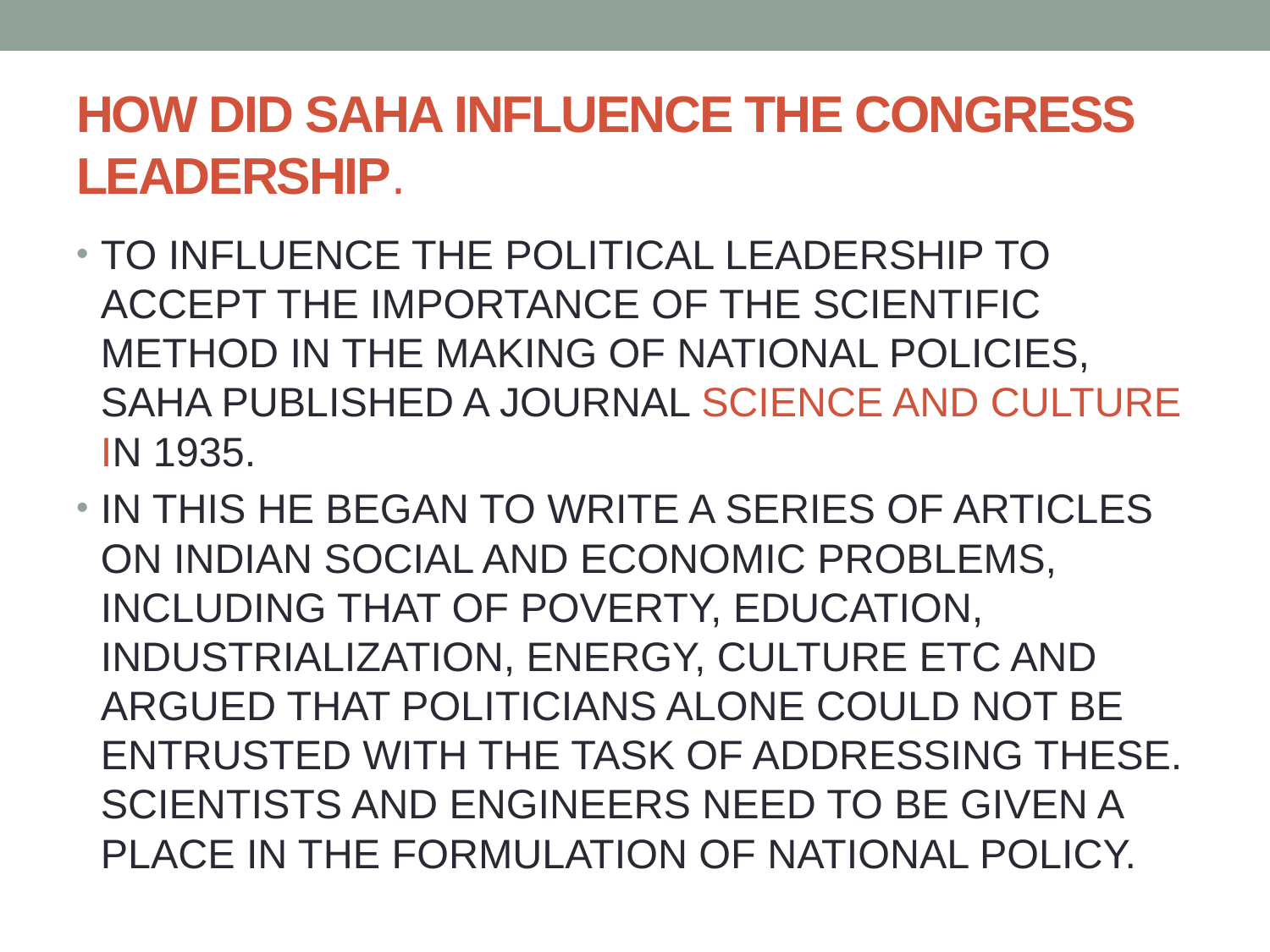

# HOW DID SAHA INFLUENCE THE CONGRESS LEADERSHIP.
TO INFLUENCE THE POLITICAL LEADERSHIP TO ACCEPT THE IMPORTANCE OF THE SCIENTIFIC METHOD IN THE MAKING OF NATIONAL POLICIES, SAHA PUBLISHED A JOURNAL SCIENCE AND CULTURE IN 1935.
IN THIS HE BEGAN TO WRITE A SERIES OF ARTICLES ON INDIAN SOCIAL AND ECONOMIC PROBLEMS, INCLUDING THAT OF POVERTY, EDUCATION, INDUSTRIALIZATION, ENERGY, CULTURE ETC AND ARGUED THAT POLITICIANS ALONE COULD NOT BE ENTRUSTED WITH THE TASK OF ADDRESSING THESE. SCIENTISTS AND ENGINEERS NEED TO BE GIVEN A PLACE IN THE FORMULATION OF NATIONAL POLICY.